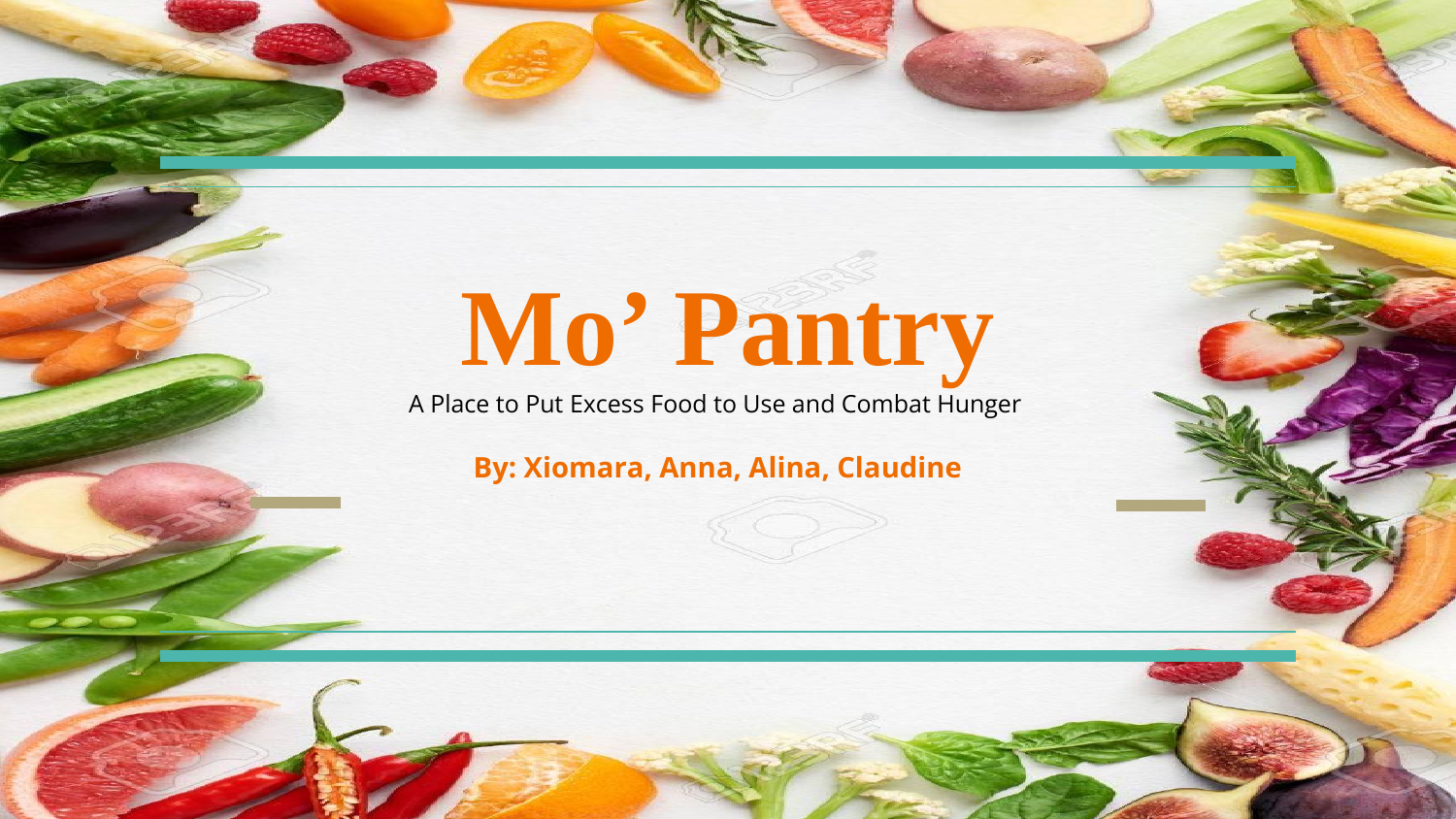

# Mo’ Pantry
A Place to Put Excess Food to Use and Combat Hunger
By: Xiomara, Anna, Alina, Claudine